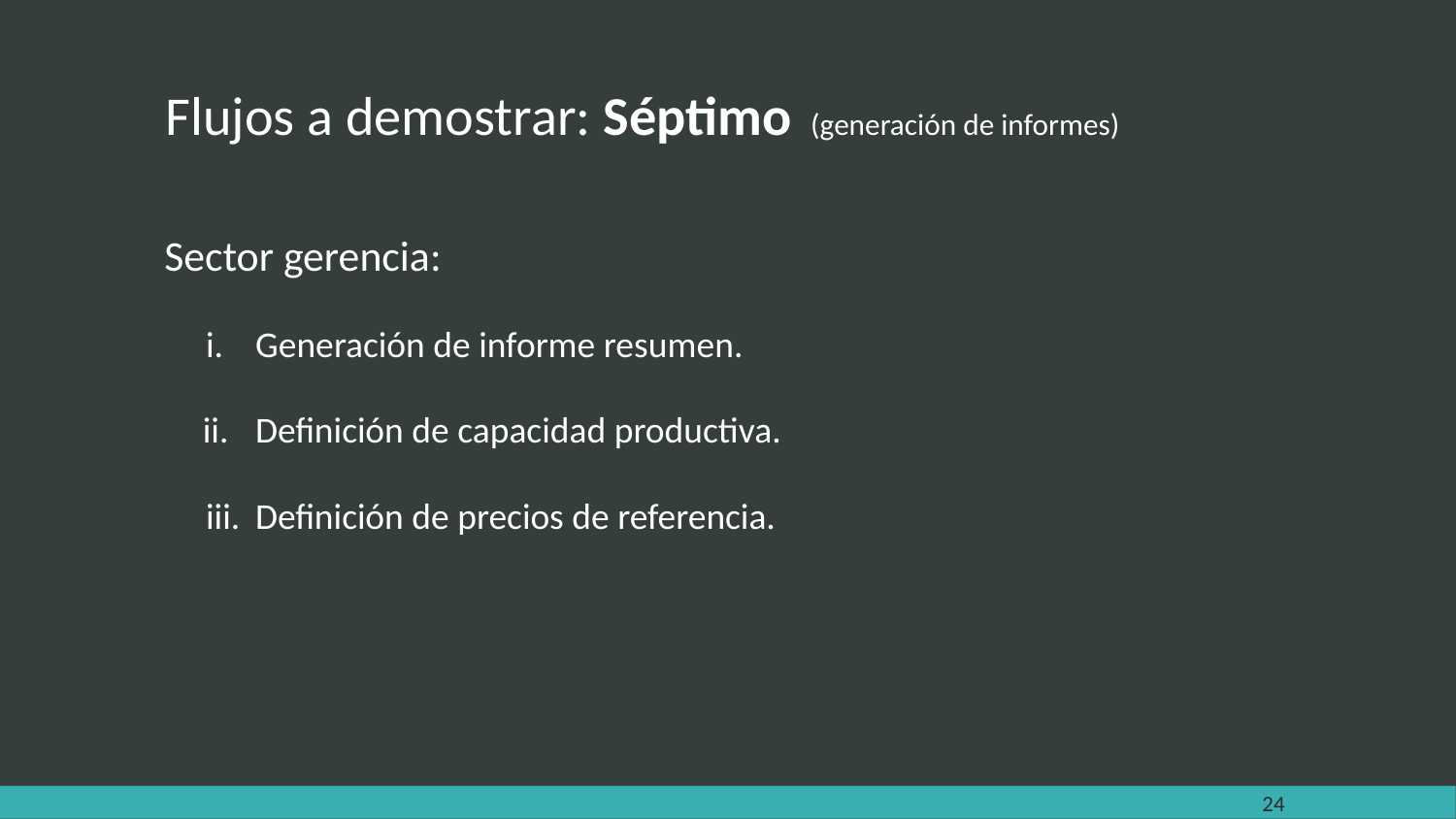

Flujos a demostrar: Séptimo  (generación de informes)
Sector gerencia:
Generación de informe resumen.
Definición de capacidad productiva.
Definición de precios de referencia.
24